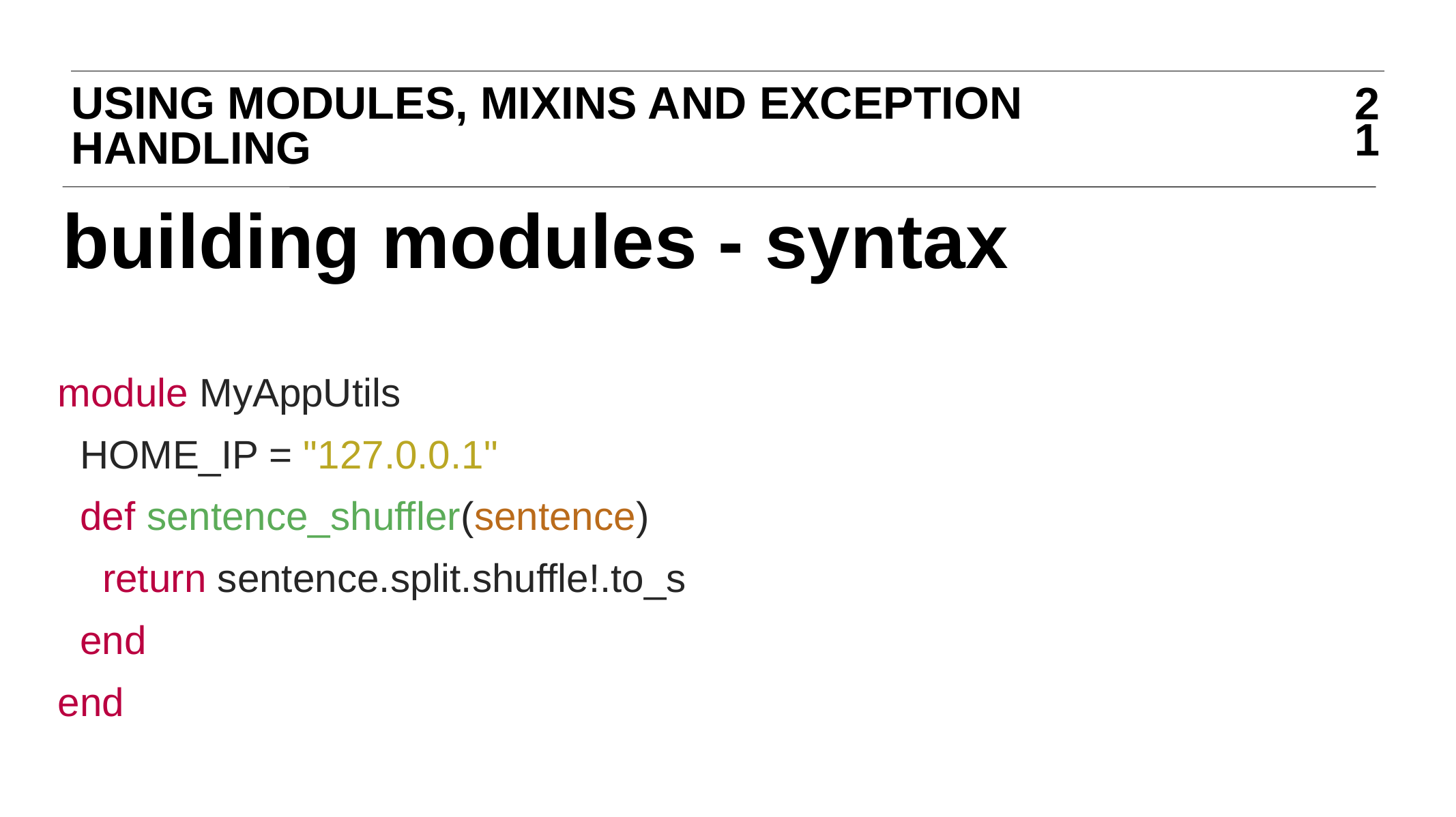

USING MODULES, MIXINS AND EXCEPTION HANDLING
21

# building modules - syntax

module MyAppUtils
  HOME_IP = "127.0.0.1"
  def sentence_shuffler(sentence)
    return sentence.split.shuffle!.to_s
  end
end